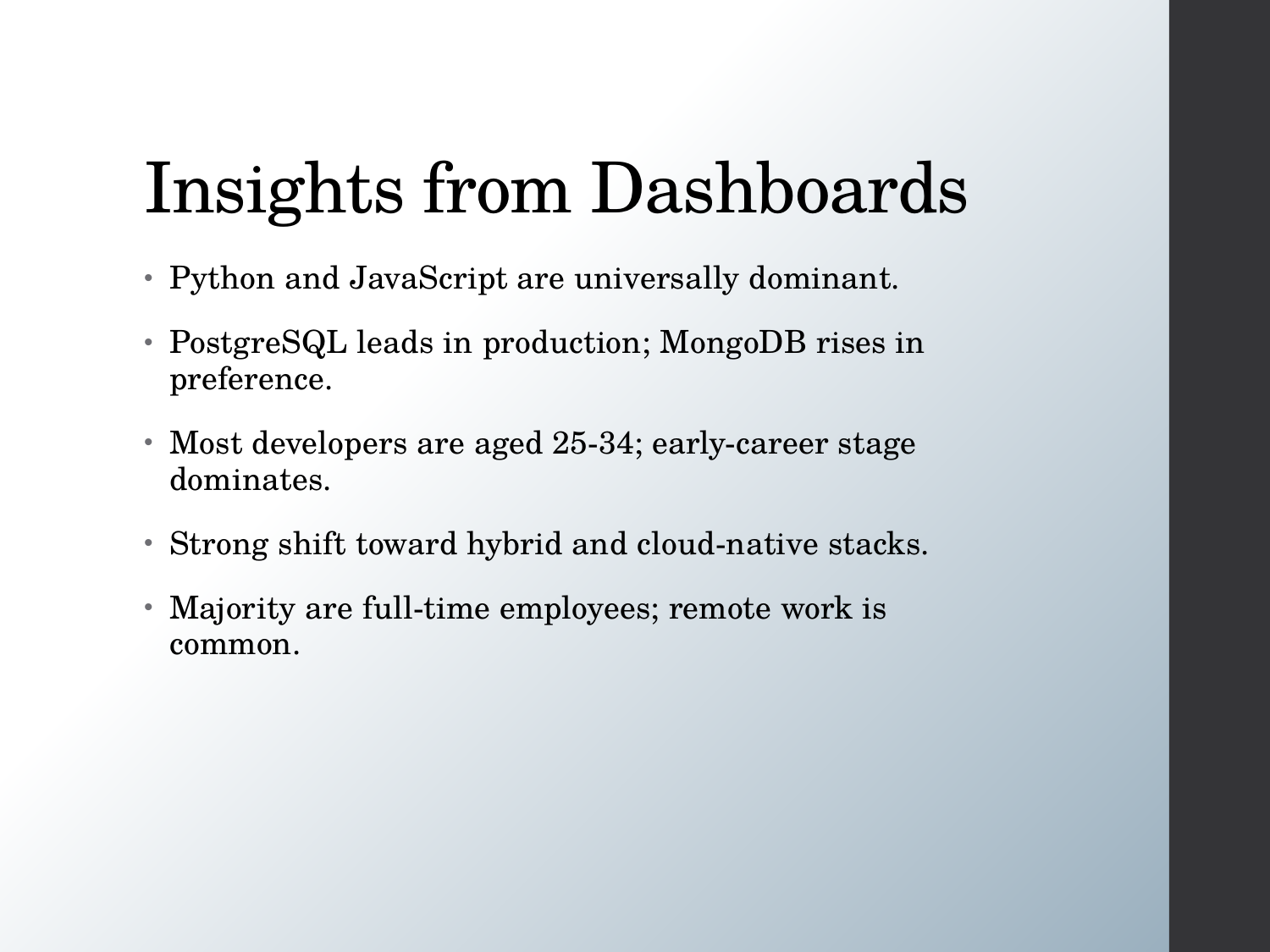

# Insights from Dashboards
Python and JavaScript are universally dominant.
PostgreSQL leads in production; MongoDB rises in preference.
Most developers are aged 25-34; early-career stage dominates.
Strong shift toward hybrid and cloud-native stacks.
Majority are full-time employees; remote work is common.